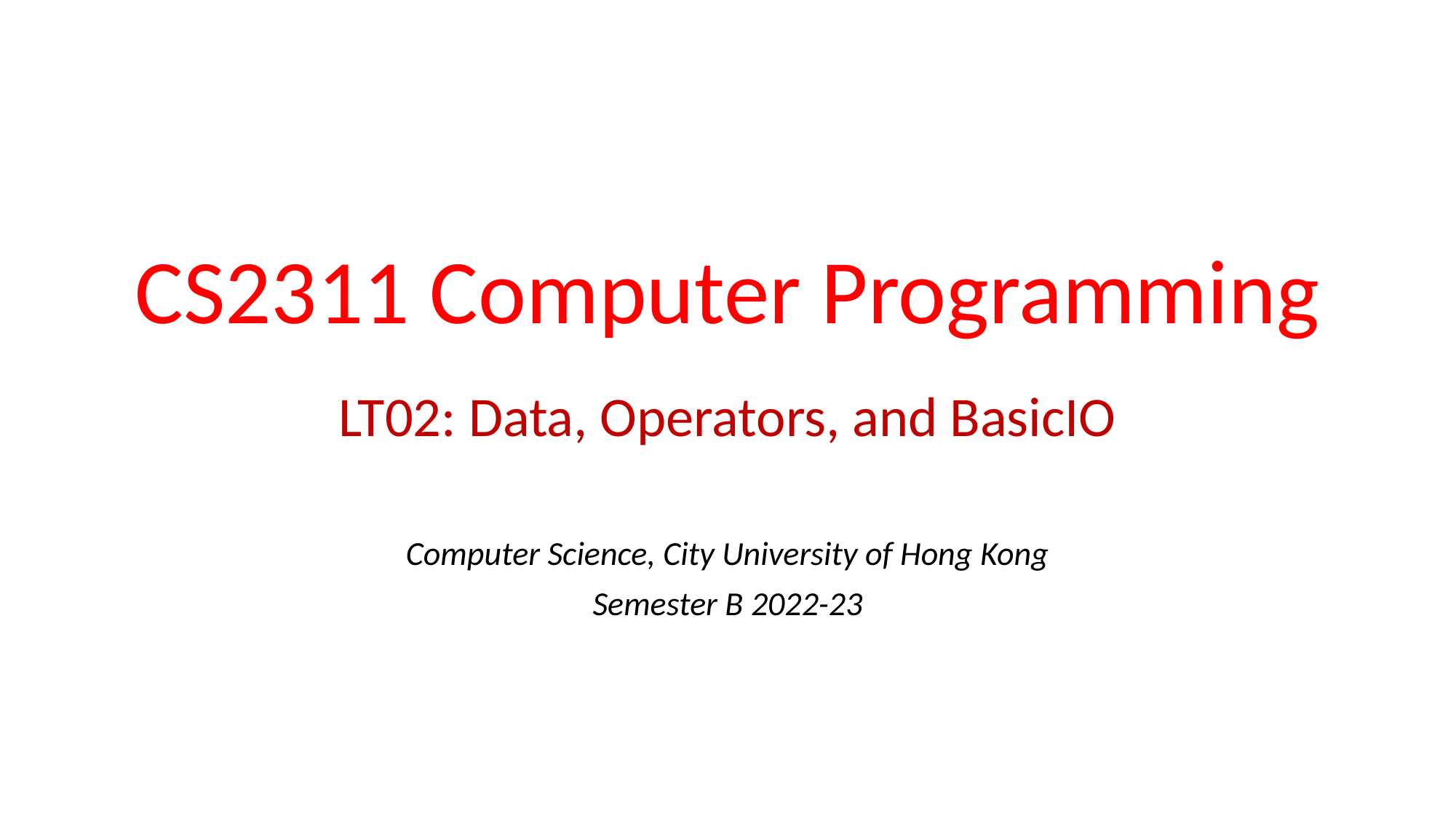

# CS2311 Computer Programming
LT02: Data, Operators, and BasicIO

Computer Science, City University of Hong Kong
Semester B 2022-23